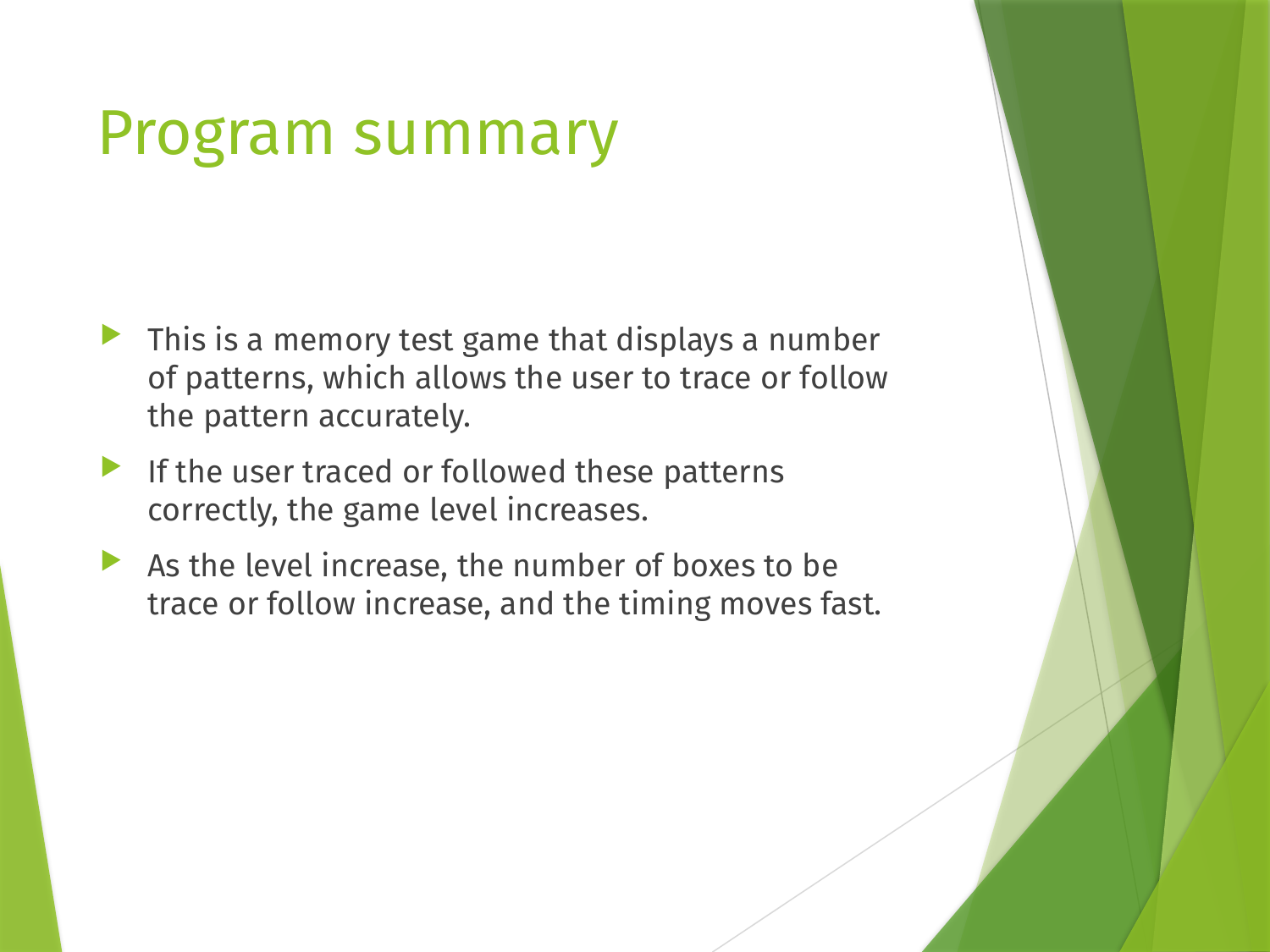

# Program summary
This is a memory test game that displays a number of patterns, which allows the user to trace or follow the pattern accurately.
If the user traced or followed these patterns correctly, the game level increases.
As the level increase, the number of boxes to be trace or follow increase, and the timing moves fast.